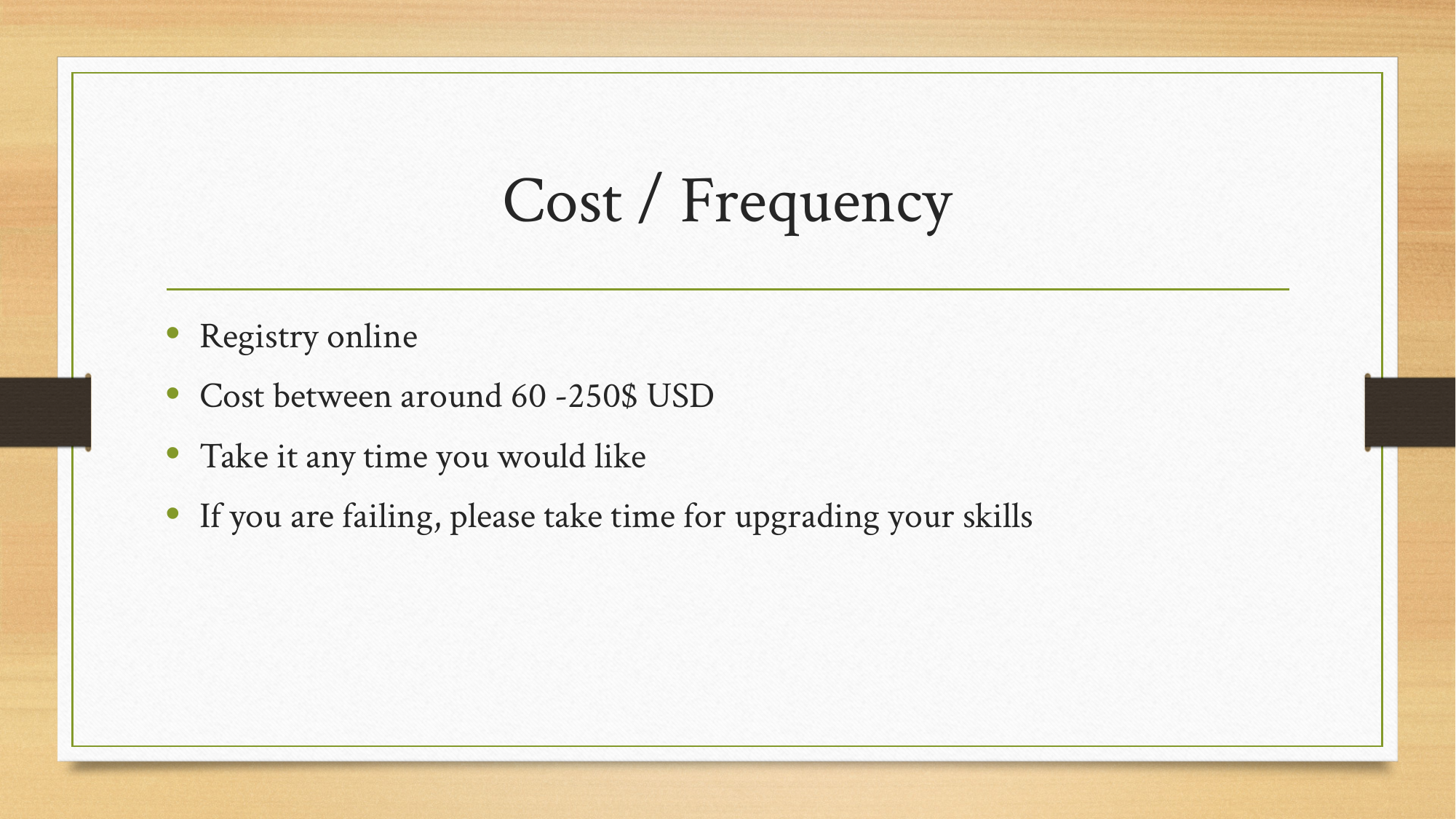

# Cost / Frequency
Registry online
Cost between around 60 -250$ USD
Take it any time you would like
If you are failing, please take time for upgrading your skills